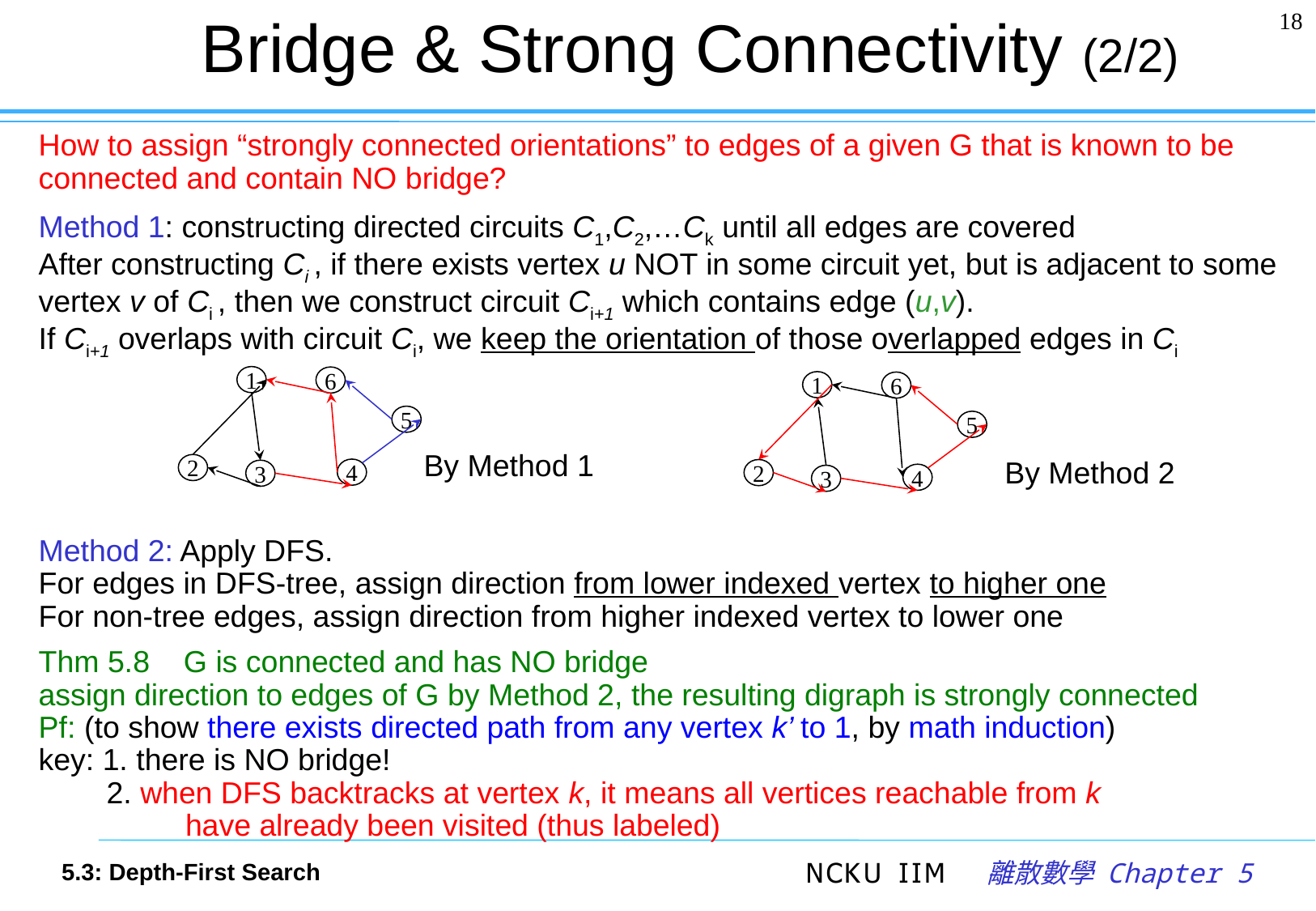

# Bridge & Strong Connectivity (2/2)
18
How to assign “strongly connected orientations” to edges of a given G that is known to be connected and contain NO bridge?

Method 1: constructing directed circuits C1,C2,…Ck until all edges are covered
After constructing Ci , if there exists vertex u NOT in some circuit yet, but is adjacent to some vertex v of Ci , then we construct circuit Ci+1 which contains edge (u,v).
If Ci+1 overlaps with circuit Ci, we keep the orientation of those overlapped edges in Ci

Method 2: Apply DFS.
For edges in DFS-tree, assign direction from lower indexed vertex to higher one
For non-tree edges, assign direction from higher indexed vertex to lower one

Thm 5.8    G is connected and has NO bridge
assign direction to edges of G by Method 2, the resulting digraph is strongly connected
Pf: (to show there exists directed path from any vertex k’ to 1, by math induction)
key: 1. there is NO bridge!
        2. when DFS backtracks at vertex k, it means all vertices reachable from k
	   have already been visited (thus labeled)
1
6
5
2
4
3
1
6
5
2
4
3
By Method 1
By Method 2
5.3: Depth-First Search